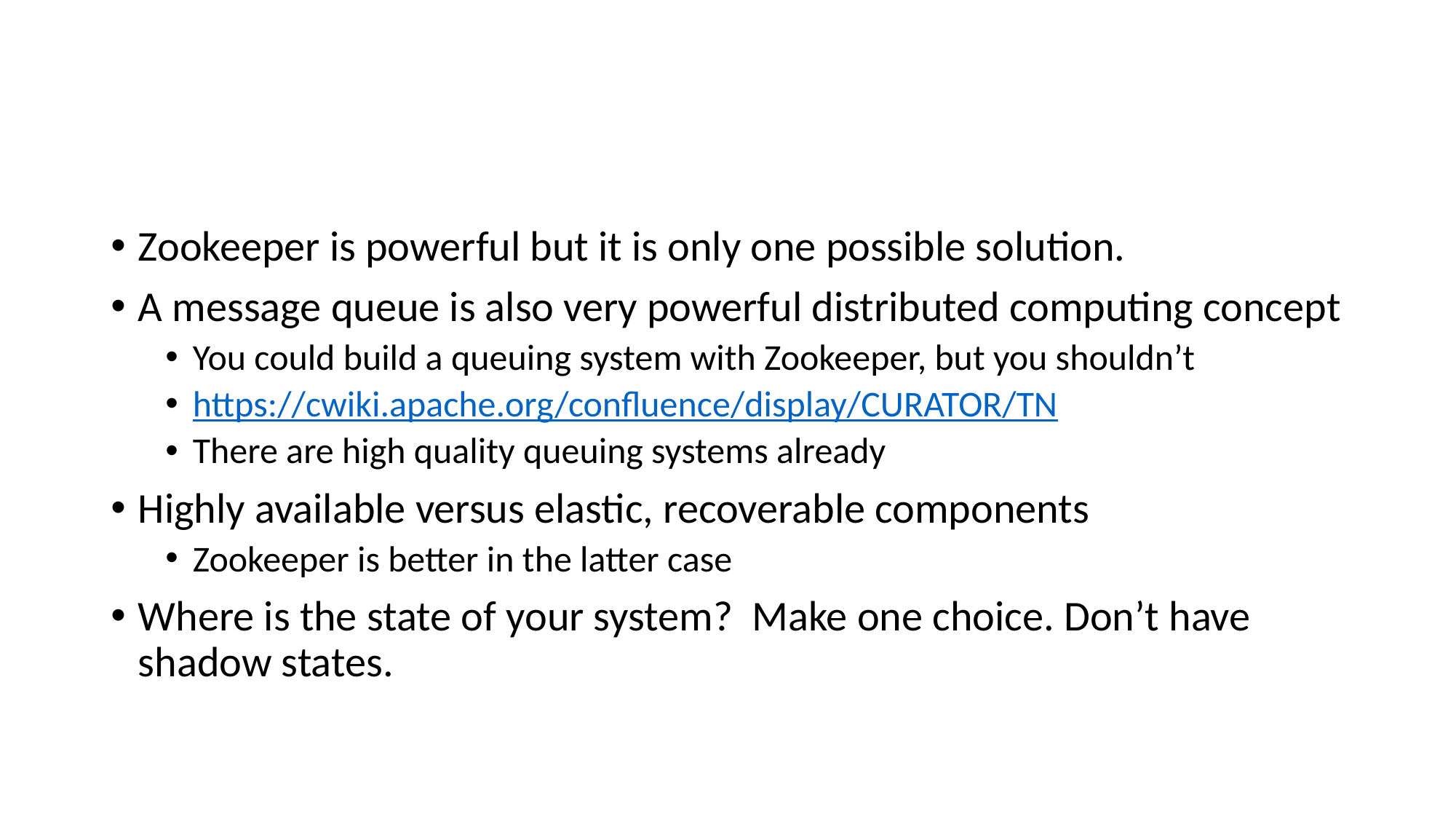

# Final Thoughts and Cautions
Zookeeper is powerful but it is only one possible solution.
A message queue is also very powerful distributed computing concept
You could build a queuing system with Zookeeper, but you shouldn’t
https://cwiki.apache.org/confluence/display/CURATOR/TN
There are high quality queuing systems already
Highly available versus elastic, recoverable components
Zookeeper is better in the latter case
Where is the state of your system?  Make one choice. Don’t have shadow states.